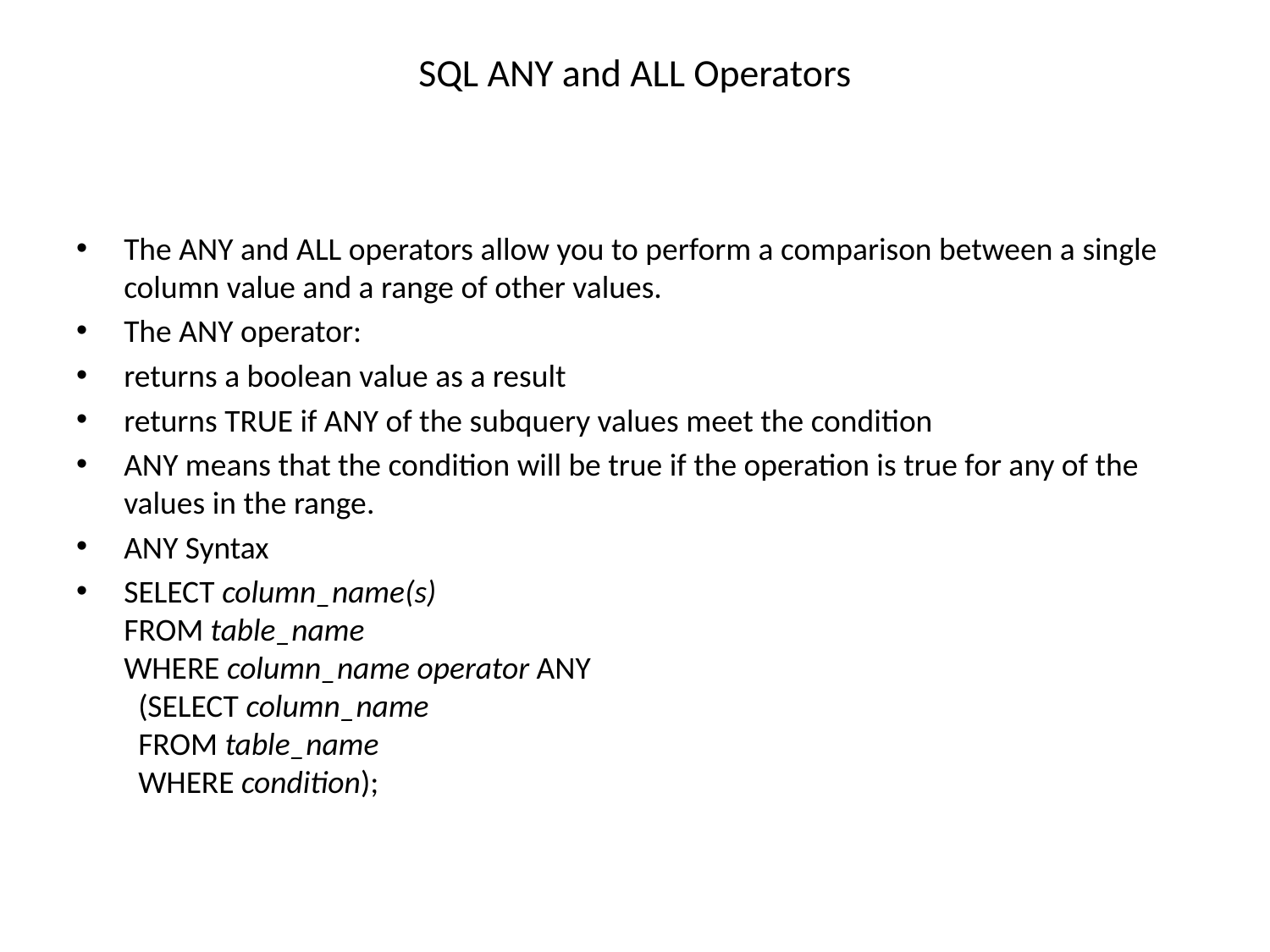

# SQL ANY and ALL Operators
The ANY and ALL operators allow you to perform a comparison between a single column value and a range of other values.
The ANY operator:
returns a boolean value as a result
returns TRUE if ANY of the subquery values meet the condition
ANY means that the condition will be true if the operation is true for any of the values in the range.
ANY Syntax
SELECT column_name(s)
FROM table_name
WHERE column_name operator ANY
  (SELECT column_name
  FROM table_name
  WHERE condition);